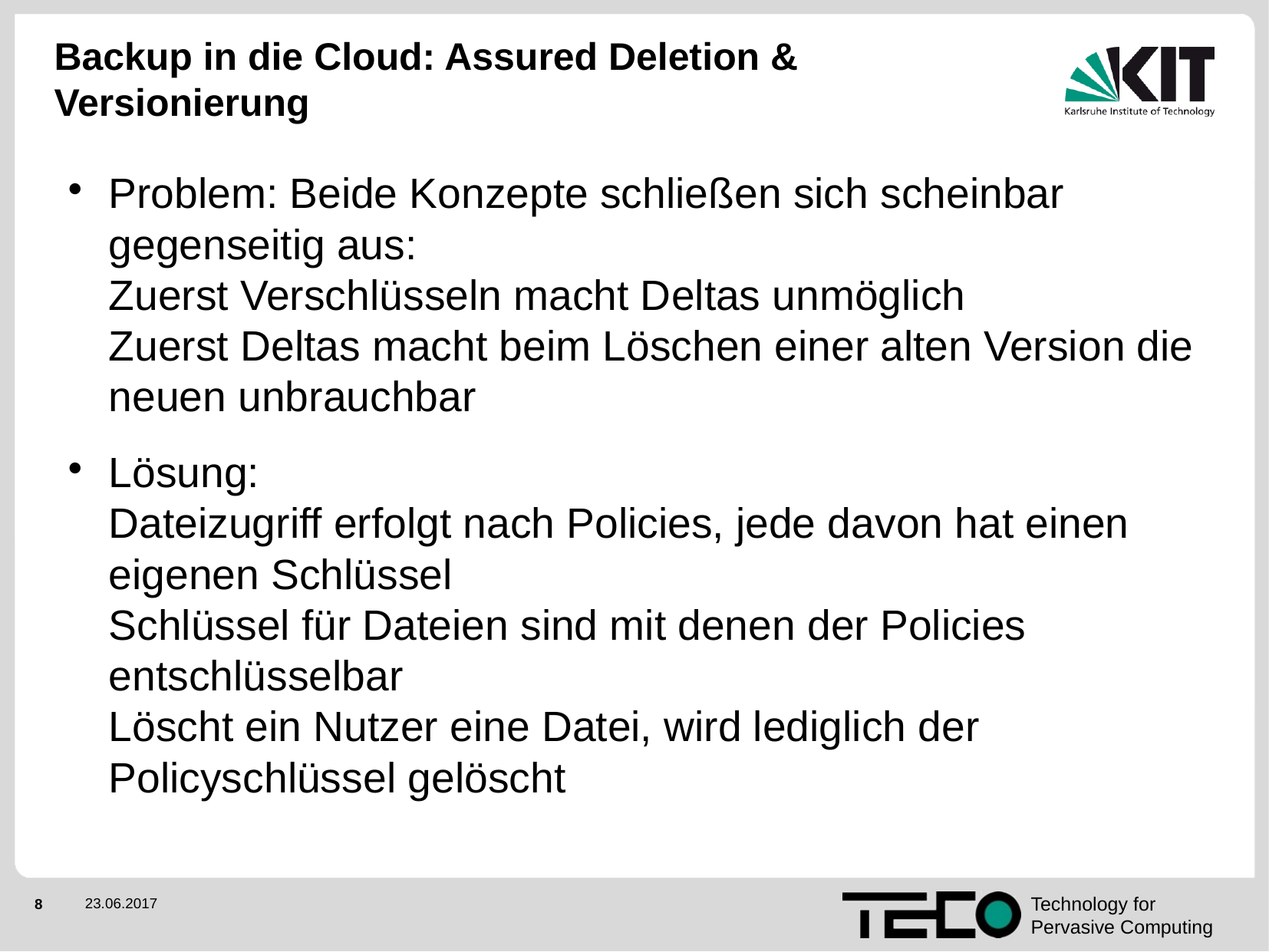

Backup in die Cloud: Assured Deletion & Versionierung
Problem: Beide Konzepte schließen sich scheinbar gegenseitig aus:
Zuerst Verschlüsseln macht Deltas unmöglich
Zuerst Deltas macht beim Löschen einer alten Version die neuen unbrauchbar
Lösung:
Dateizugriff erfolgt nach Policies, jede davon hat einen eigenen Schlüssel
Schlüssel für Dateien sind mit denen der Policies entschlüsselbar
Löscht ein Nutzer eine Datei, wird lediglich der Policyschlüssel gelöscht